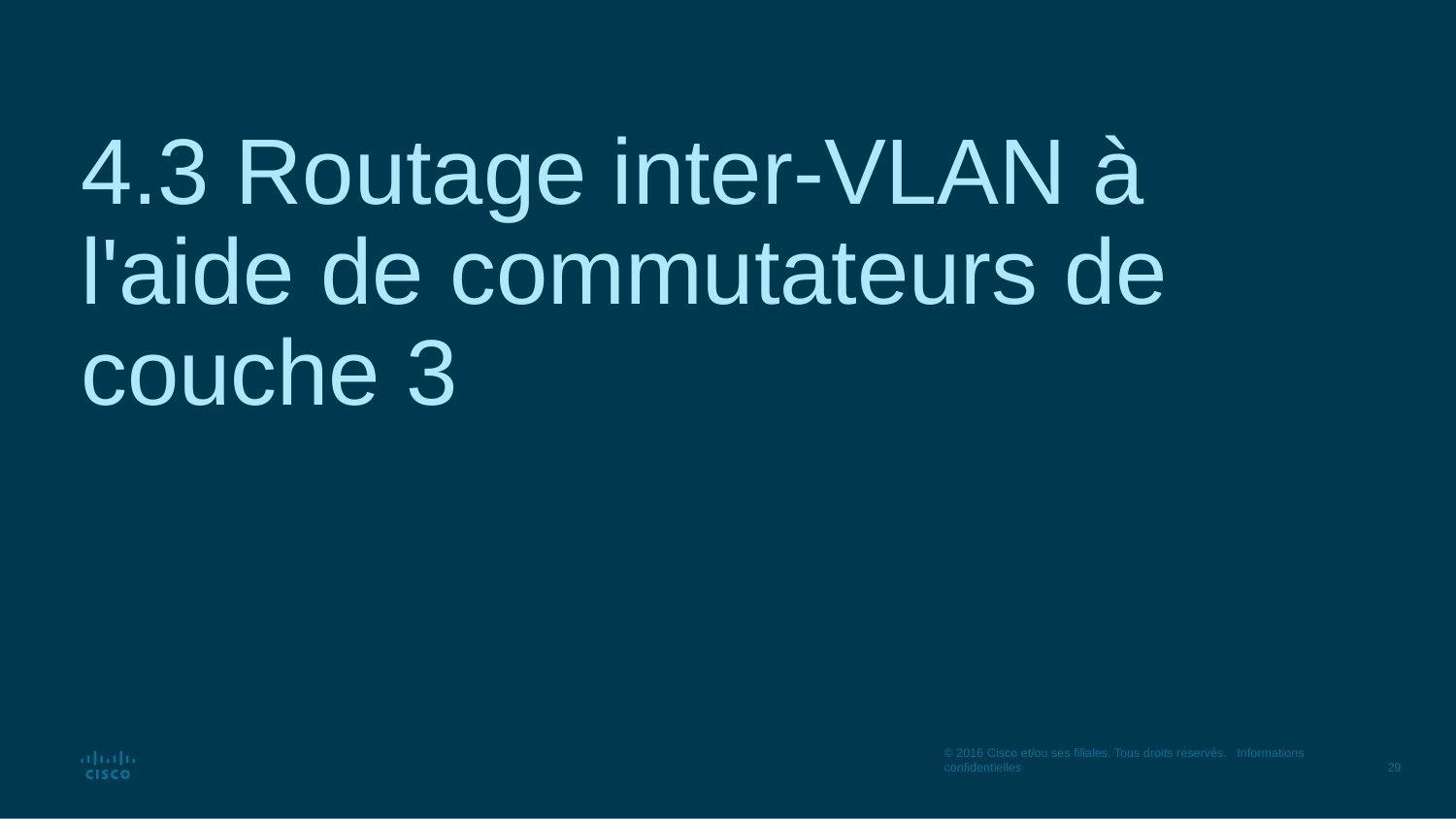

# 4.3 Routage inter-VLAN à l'aide de commutateurs de couche 3